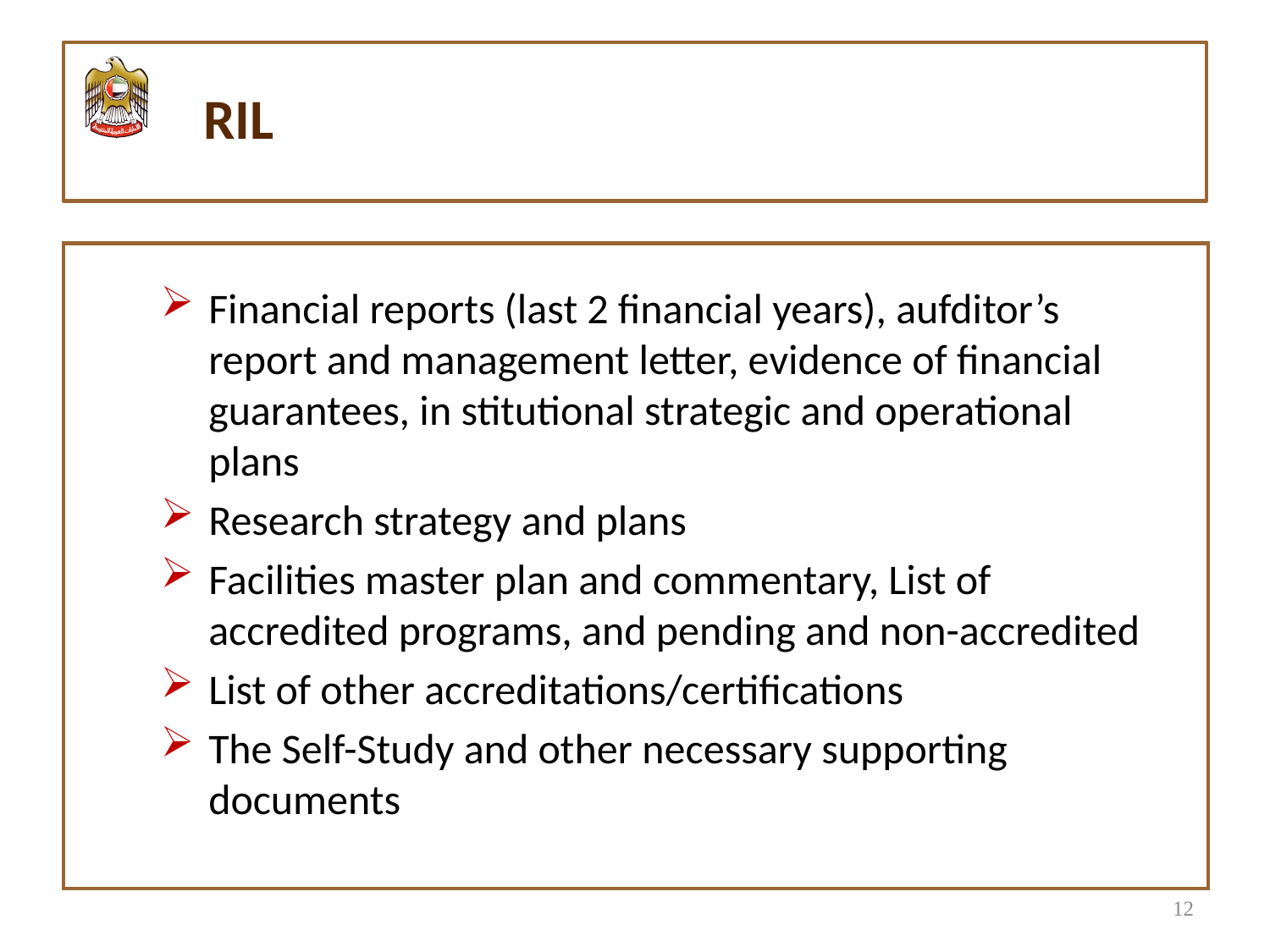

#
RIL
|  |
| --- |
Financial reports (last 2 financial years), aufditor’s report and management letter, evidence of financial guarantees, in stitutional strategic and operational plans
Research strategy and plans
Facilities master plan and commentary, List of accredited programs, and pending and non-accredited
List of other accreditations/certifications
The Self-Study and other necessary supporting documents

12